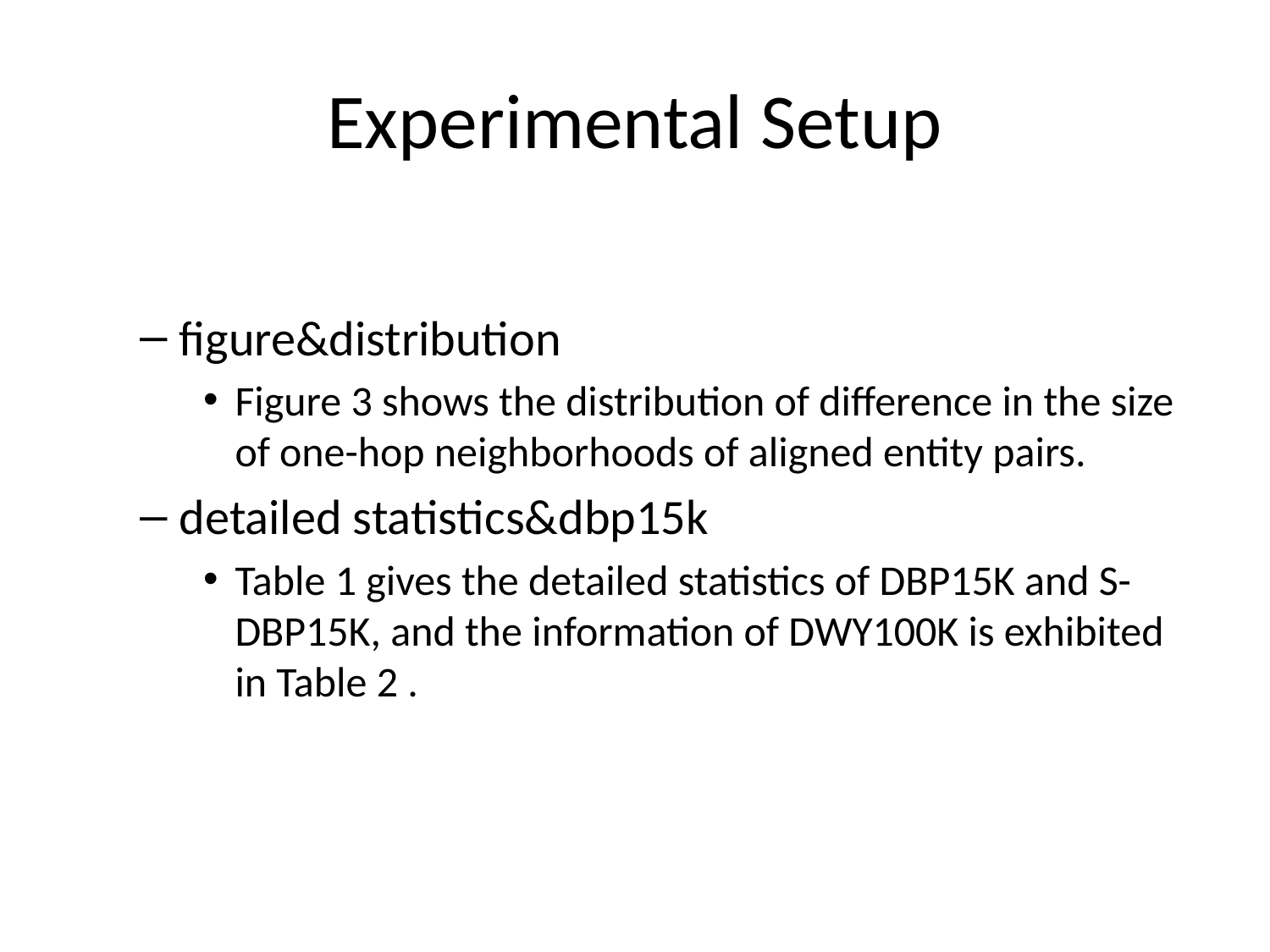

# Experimental Setup

figure&distribution
Figure 3 shows the distribution of difference in the size of one-hop neighborhoods of aligned entity pairs.
detailed statistics&dbp15k
Table 1 gives the detailed statistics of DBP15K and S-DBP15K, and the information of DWY100K is exhibited in Table 2 .